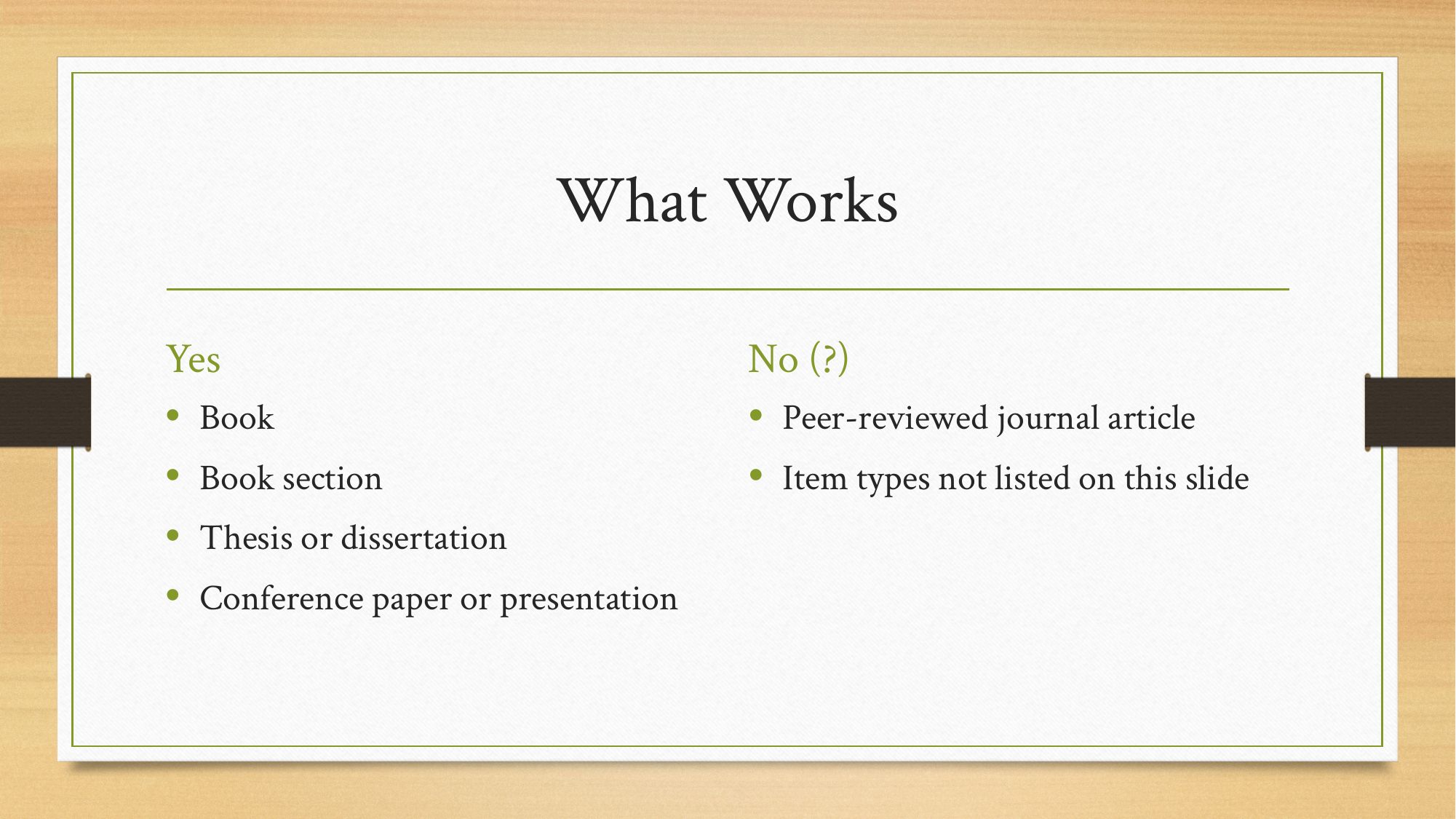

# What Works
Yes
No (?)
Book
Book section
Thesis or dissertation
Conference paper or presentation
Peer-reviewed journal article
Item types not listed on this slide